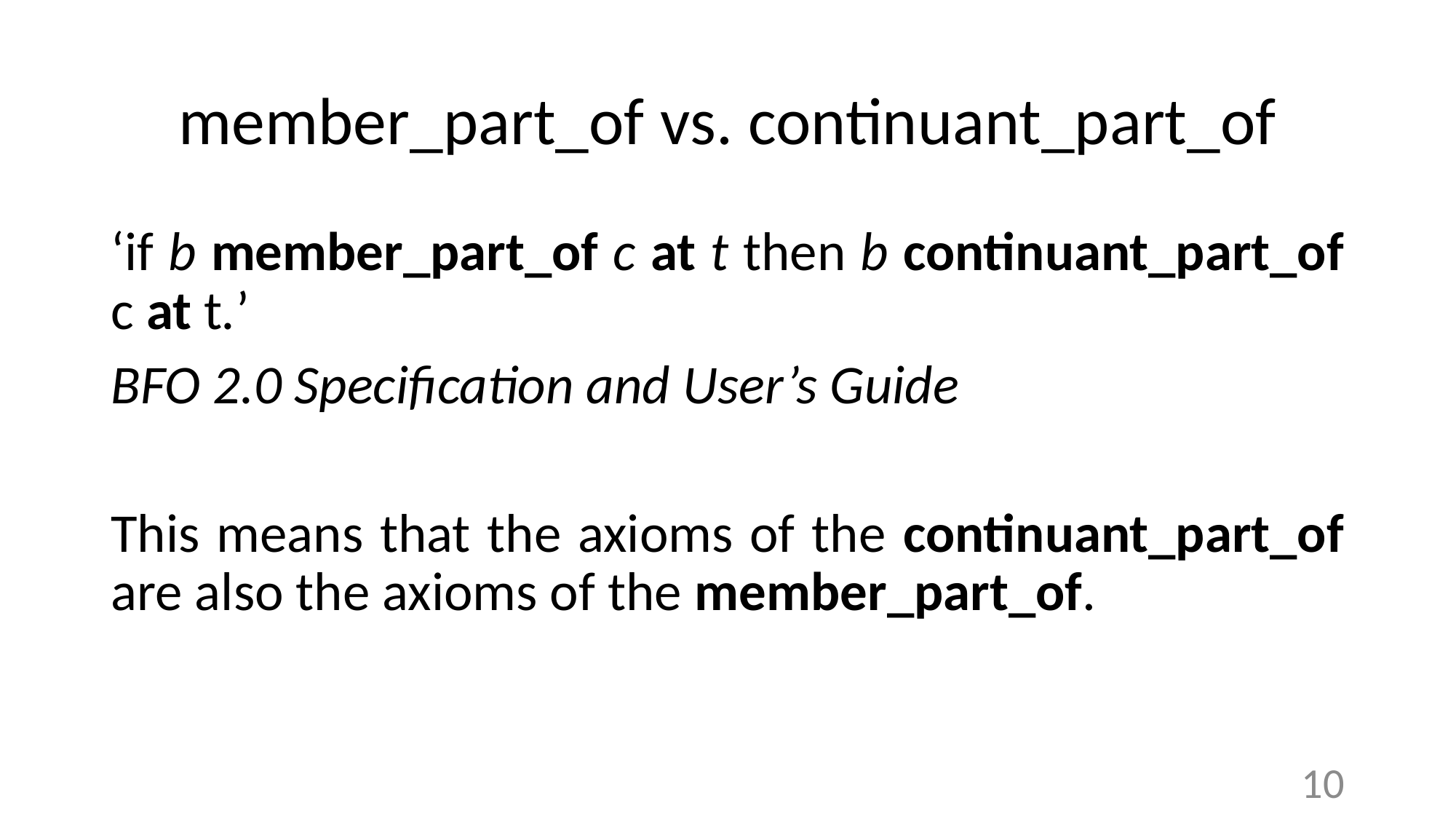

# member_part_of vs. continuant_part_of
‘if b member_part_of c at t then b continuant_part_of c at t.’
BFO 2.0 Specification and User’s Guide

This means that the axioms of the continuant_part_of are also the axioms of the member_part_of.

10